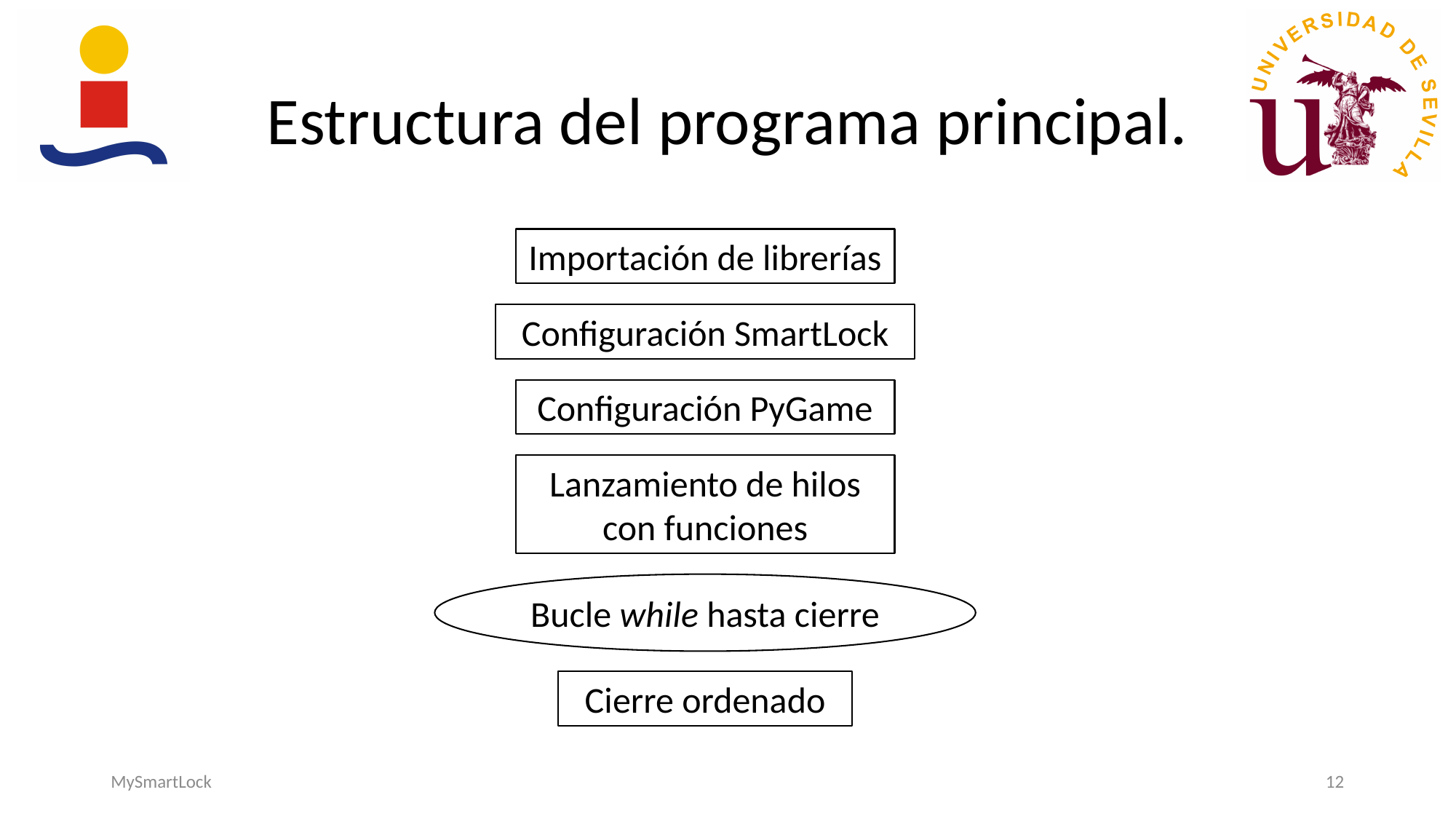

# Estructura del programa principal.
Importación de librerías
Configuración SmartLock
Configuración PyGame
Lanzamiento de hilos con funciones
Bucle while hasta cierre
Cierre ordenado
MySmartLock
12